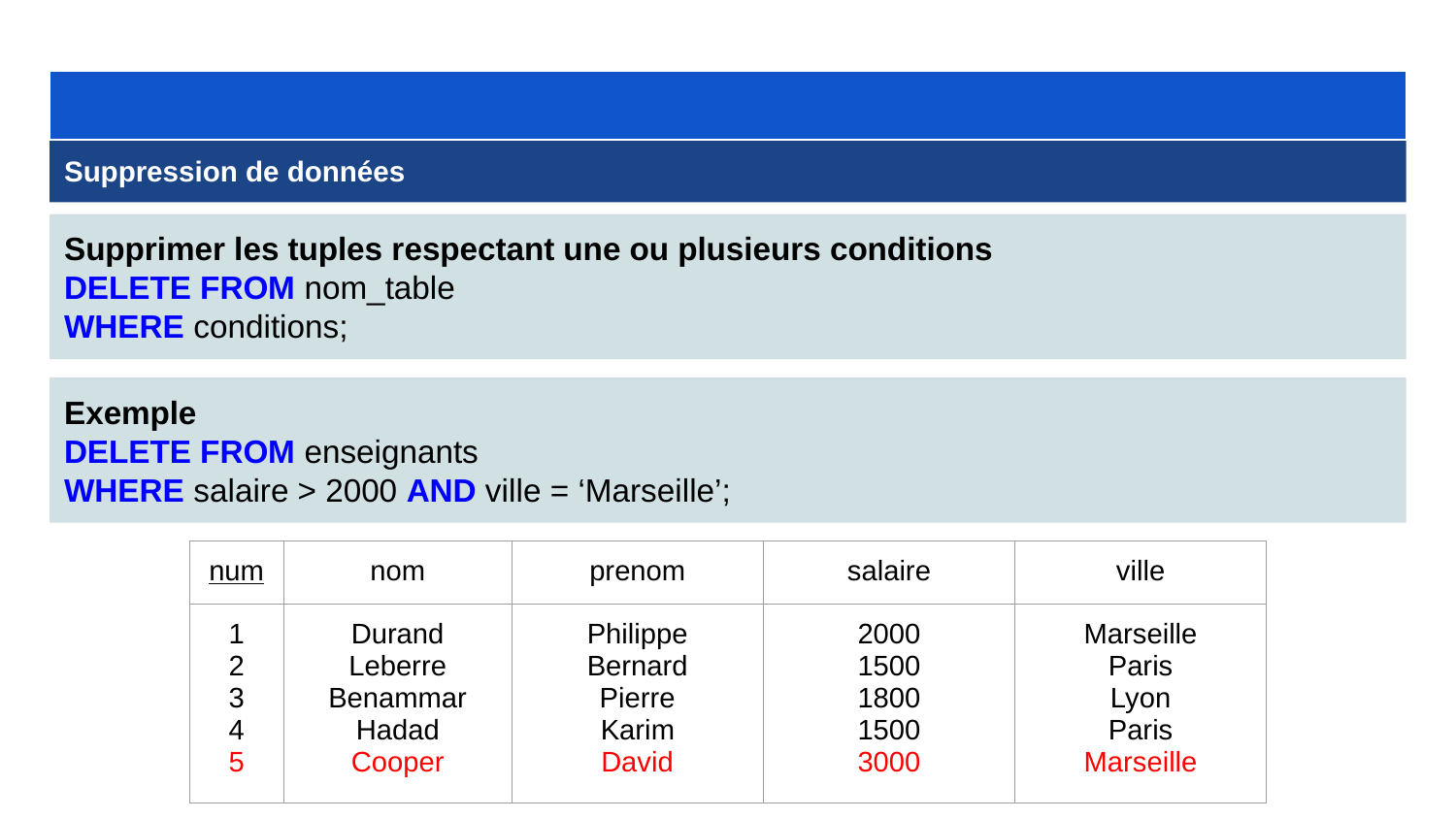

Suppression de données
Supprimer les tuples respectant une ou plusieurs conditions
DELETE FROM nom_table
WHERE conditions;
Exemple
DELETE FROM enseignants
WHERE salaire > 2000 AND ville = ‘Marseille’;
| num | nom | prenom | salaire | ville |
| --- | --- | --- | --- | --- |
| 1 2 3 4 5 | Durand Leberre Benammar Hadad Cooper | Philippe Bernard Pierre Karim David | 2000 1500 1800 1500 3000 | Marseille Paris Lyon Paris Marseille |